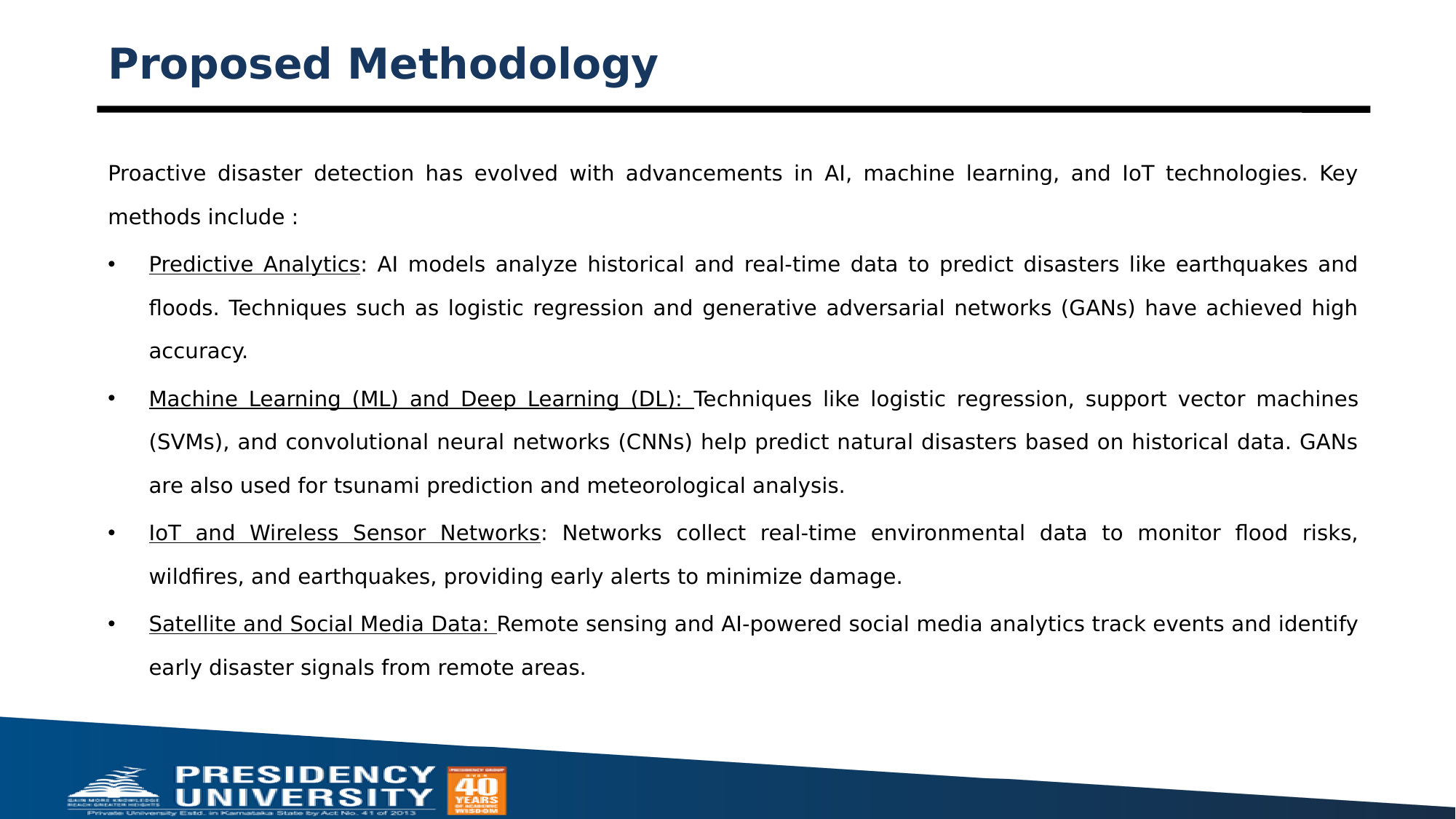

# Proposed Methodology

Proactive disaster detection has evolved with advancements in AI, machine learning, and IoT technologies. Key methods include :
Predictive Analytics: AI models analyze historical and real-time data to predict disasters like earthquakes and floods. Techniques such as logistic regression and generative adversarial networks (GANs) have achieved high accuracy.
Machine Learning (ML) and Deep Learning (DL): Techniques like logistic regression, support vector machines (SVMs), and convolutional neural networks (CNNs) help predict natural disasters based on historical data. GANs are also used for tsunami prediction and meteorological analysis.
IoT and Wireless Sensor Networks: Networks collect real-time environmental data to monitor flood risks, wildfires, and earthquakes, providing early alerts to minimize damage.
Satellite and Social Media Data: Remote sensing and AI-powered social media analytics track events and identify early disaster signals from remote areas.